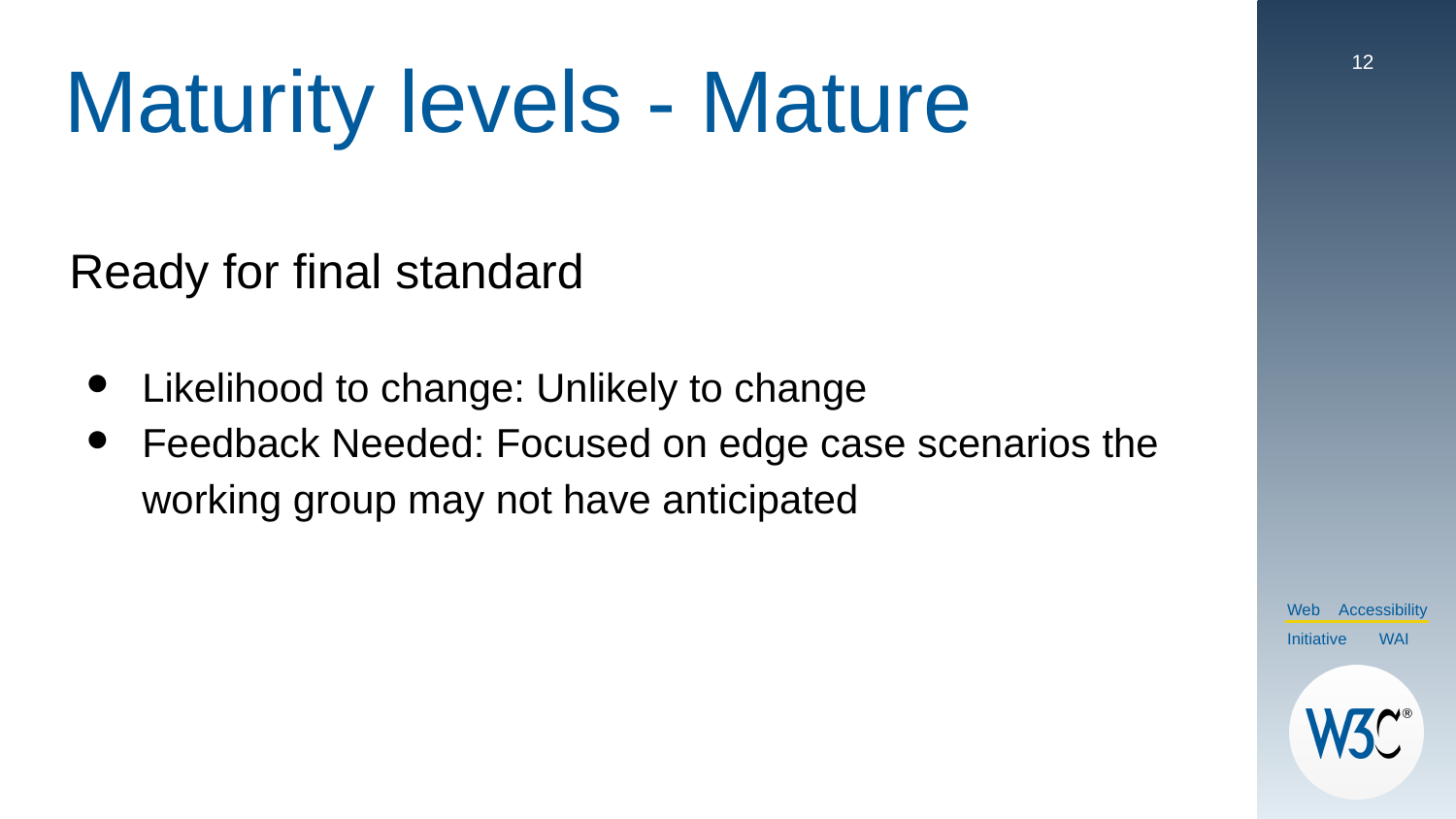

# Maturity levels - Mature
12
Ready for final standard

Likelihood to change: Unlikely to change
Feedback Needed: Focused on edge case scenarios the working group may not have anticipated